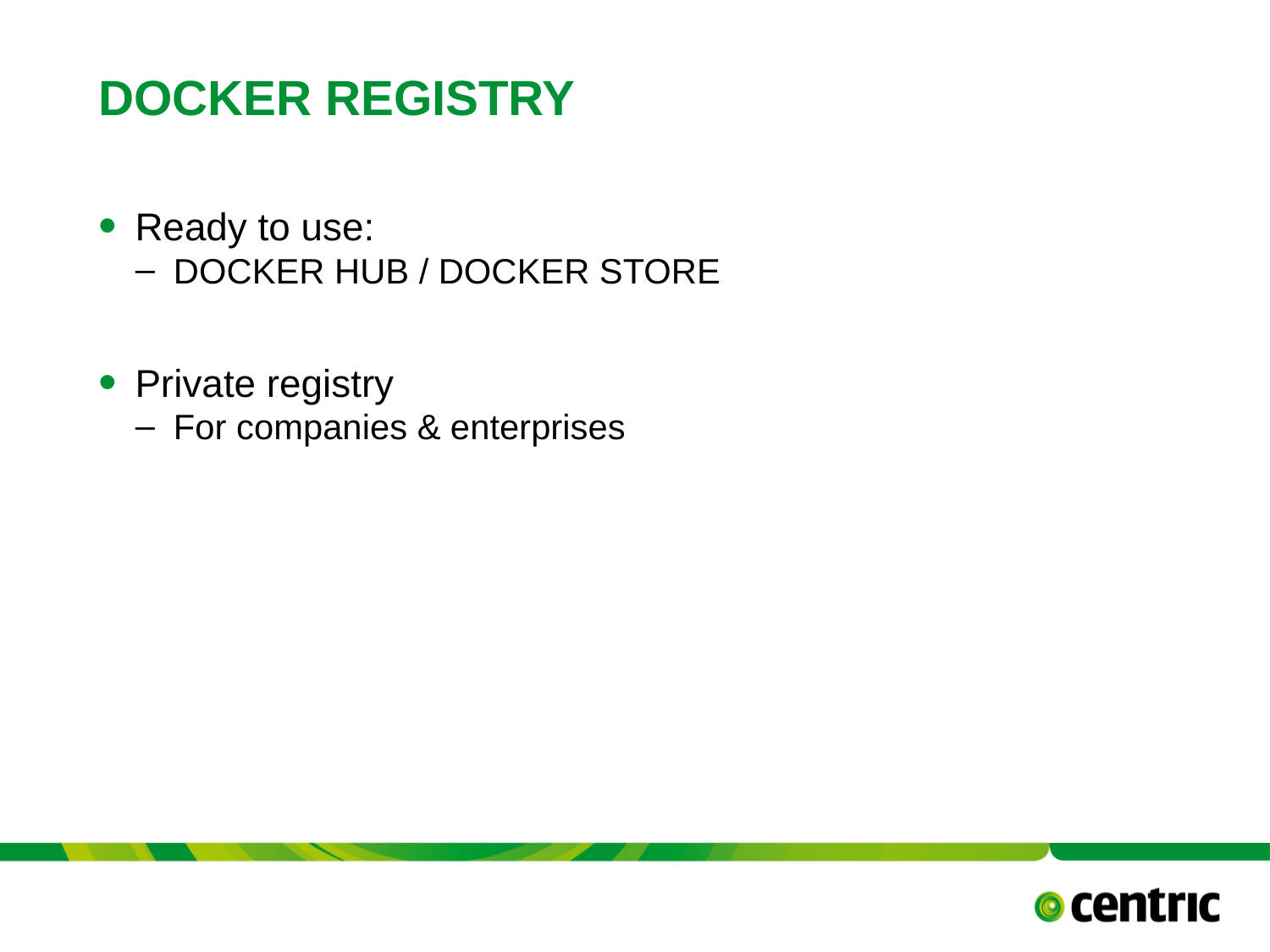

# Docker REGISTRY
Ready to use:
DOCKER HUB / DOCKER STORE

Private registry
For companies & enterprises
TITLE PRESENTATION
September 13, 2017